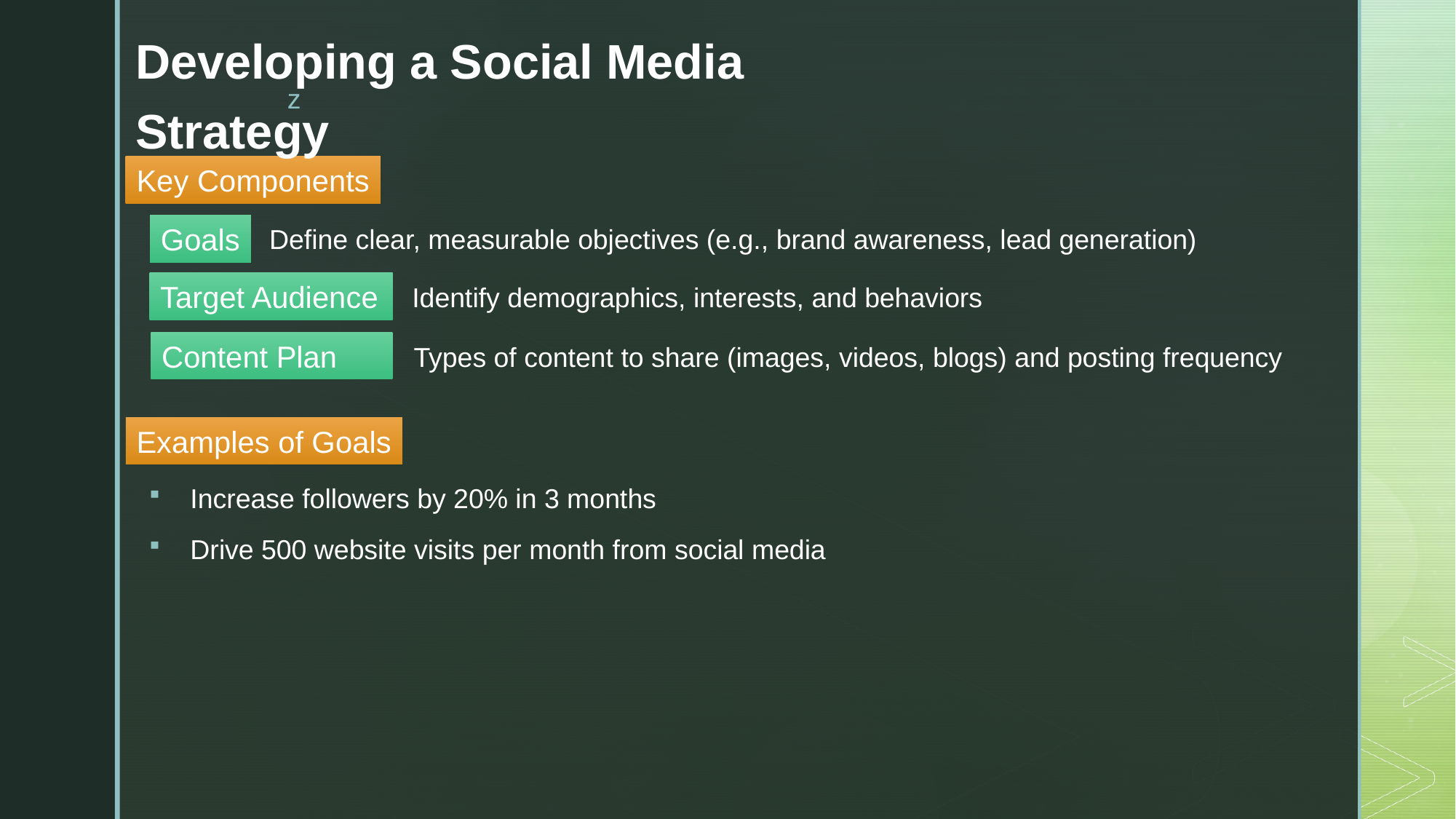

Developing a Social Media Strategy
Key Components
Goals
Define clear, measurable objectives (e.g., brand awareness, lead generation)
Target Audience
Identify demographics, interests, and behaviors
Content Plan
Types of content to share (images, videos, blogs) and posting frequency
Examples of Goals
Increase followers by 20% in 3 months
Drive 500 website visits per month from social media